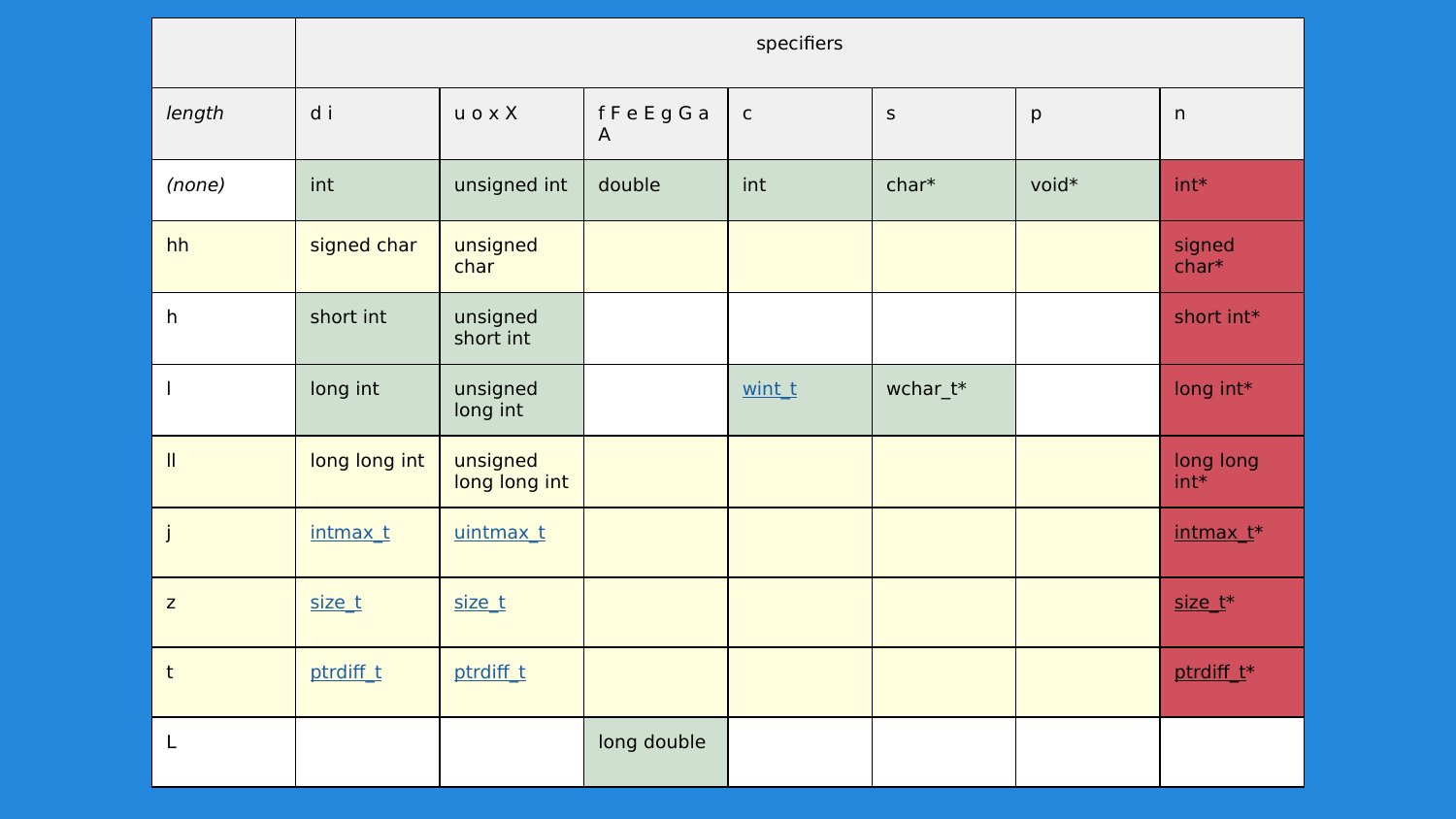

|  | specifiers |  |  |  |  |  |  |
| --- | --- | --- | --- | --- | --- | --- | --- |
| length | d i | u o x X | f F e E g G a A | c | s | p | n |
| (none) | int | unsigned int | double | int | char\* | void\* | int\* |
| hh | signed char | unsigned char |  |  |  |  | signed char\* |
| h | short int | unsigned short int |  |  |  |  | short int\* |
| l | long int | unsigned long int |  | wint\_t | wchar\_t\* |  | long int\* |
| ll | long long int | unsigned long long int |  |  |  |  | long long int\* |
| j | intmax\_t | uintmax\_t |  |  |  |  | intmax\_t\* |
| z | size\_t | size\_t |  |  |  |  | size\_t\* |
| t | ptrdiff\_t | ptrdiff\_t |  |  |  |  | ptrdiff\_t\* |
| L |  |  | long double |  |  |  |  |
#